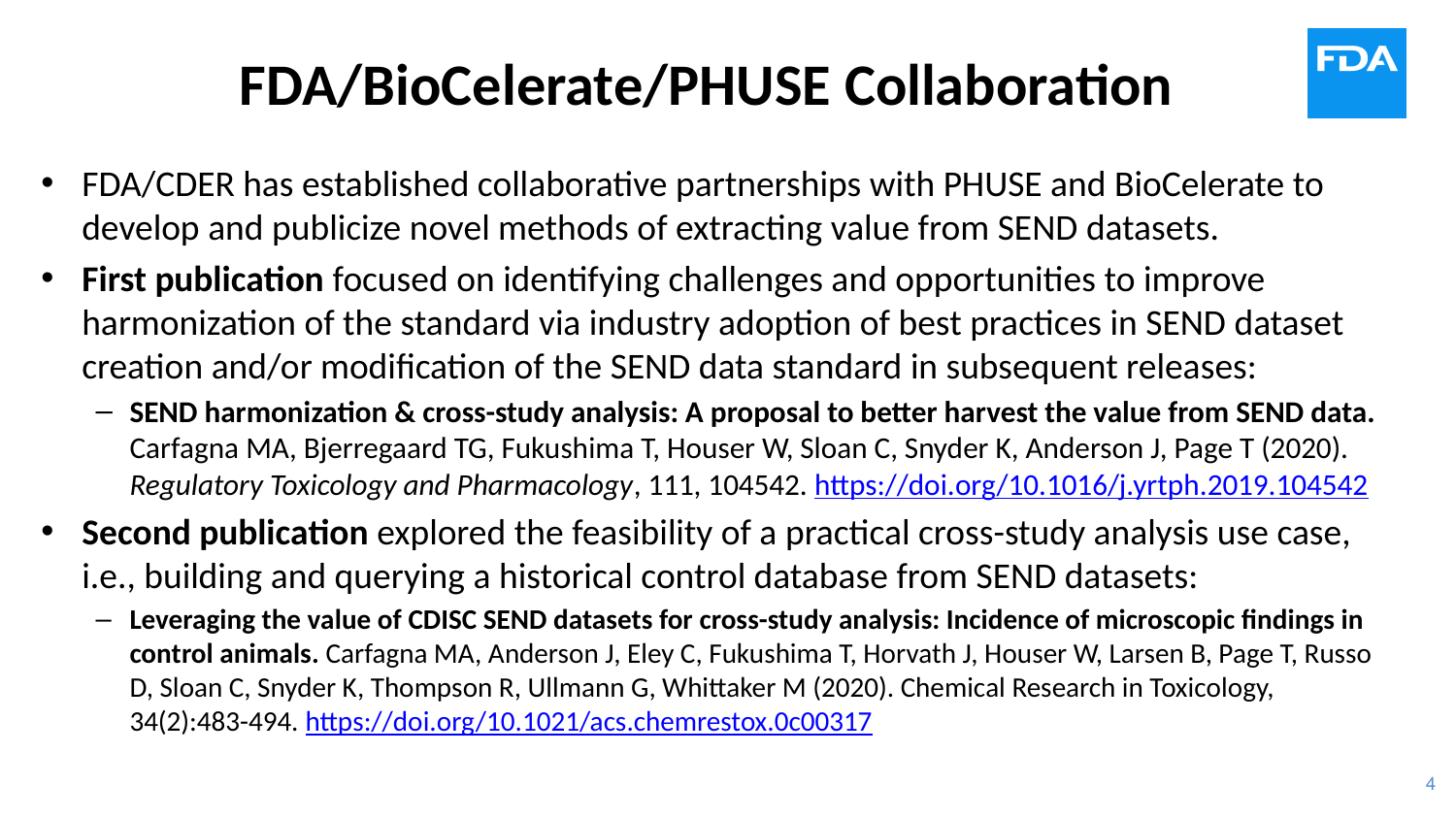

# FDA/BioCelerate/PHUSE Collaboration
FDA/CDER has established collaborative partnerships with PHUSE and BioCelerate to develop and publicize novel methods of extracting value from SEND datasets.
First publication focused on identifying challenges and opportunities to improve harmonization of the standard via industry adoption of best practices in SEND dataset creation and/or modification of the SEND data standard in subsequent releases:
SEND harmonization & cross-study analysis: A proposal to better harvest the value from SEND data. Carfagna MA, Bjerregaard TG, Fukushima T, Houser W, Sloan C, Snyder K, Anderson J, Page T (2020). Regulatory Toxicology and Pharmacology, 111, 104542. https://doi.org/10.1016/j.yrtph.2019.104542
Second publication explored the feasibility of a practical cross-study analysis use case, i.e., building and querying a historical control database from SEND datasets:
Leveraging the value of CDISC SEND datasets for cross-study analysis: Incidence of microscopic findings in control animals. Carfagna MA, Anderson J, Eley C, Fukushima T, Horvath J, Houser W, Larsen B, Page T, Russo D, Sloan C, Snyder K, Thompson R, Ullmann G, Whittaker M (2020). Chemical Research in Toxicology, 34(2):483-494. https://doi.org/10.1021/acs.chemrestox.0c00317